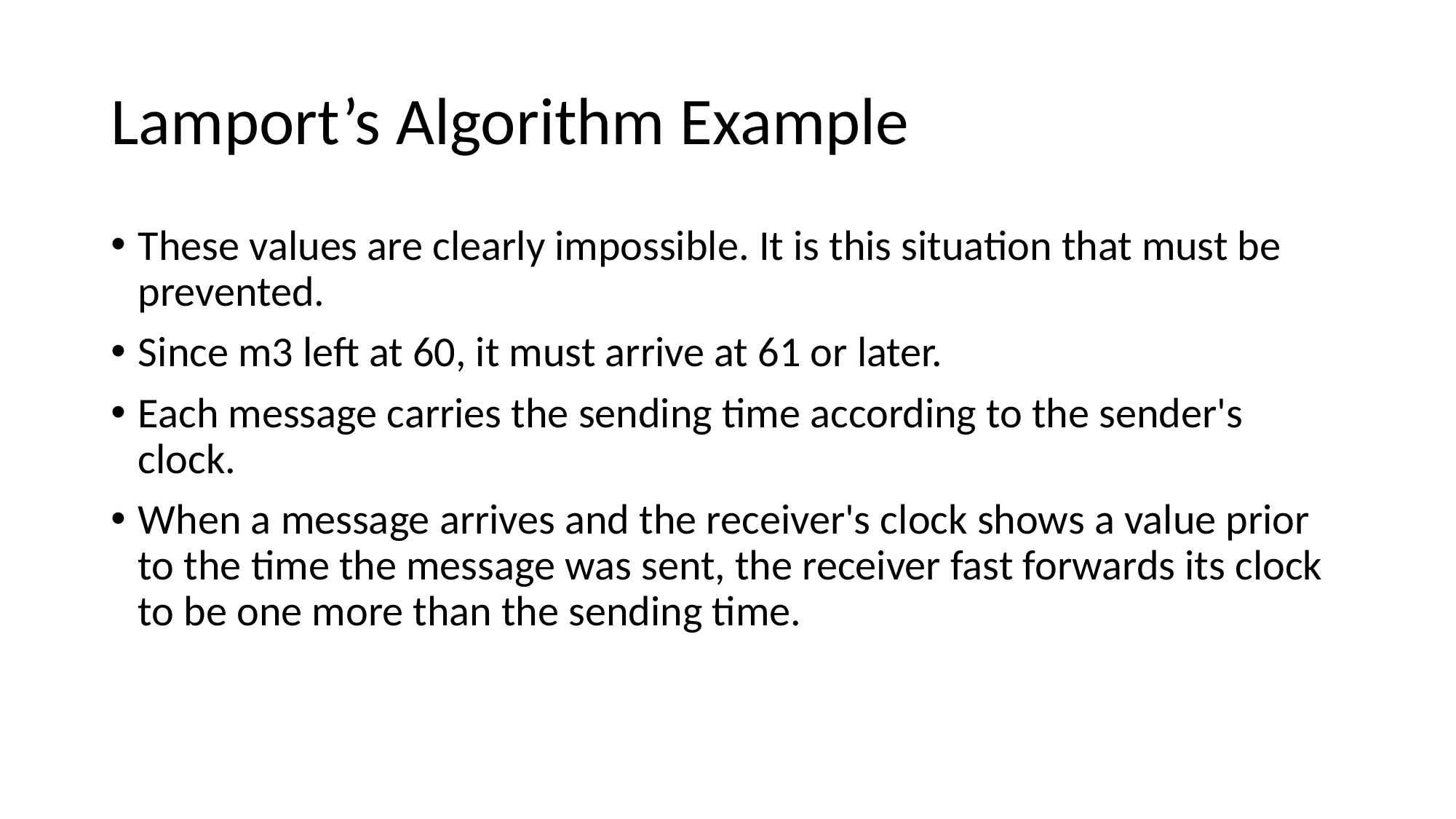

# Lamport’s Algorithm Example
These values are clearly impossible. It is this situation that must be prevented.
Since m3 left at 60, it must arrive at 61 or later.
Each message carries the sending time according to the sender's clock.
When a message arrives and the receiver's clock shows a value prior to the time the message was sent, the receiver fast forwards its clock to be one more than the sending time.